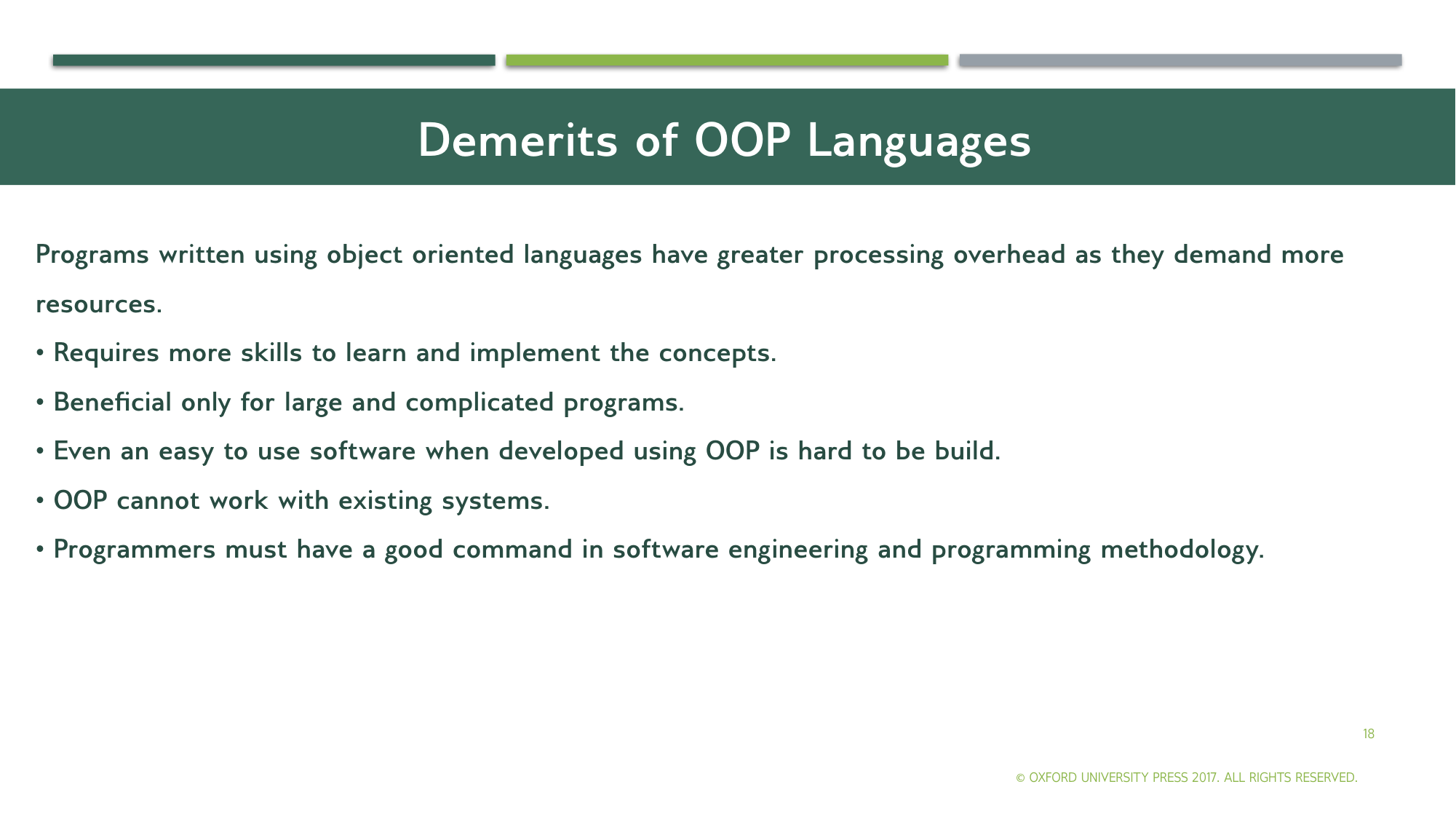

Demerits of OOP Languages
Programs written using object oriented languages have greater processing overhead as they demand more resources.
• Requires more skills to learn and implement the concepts.
• Beneficial only for large and complicated programs.
• Even an easy to use software when developed using OOP is hard to be build.
• OOP cannot work with existing systems.
• Programmers must have a good command in software engineering and programming methodology.
18
© Oxford University Press 2017. All rights reserved.